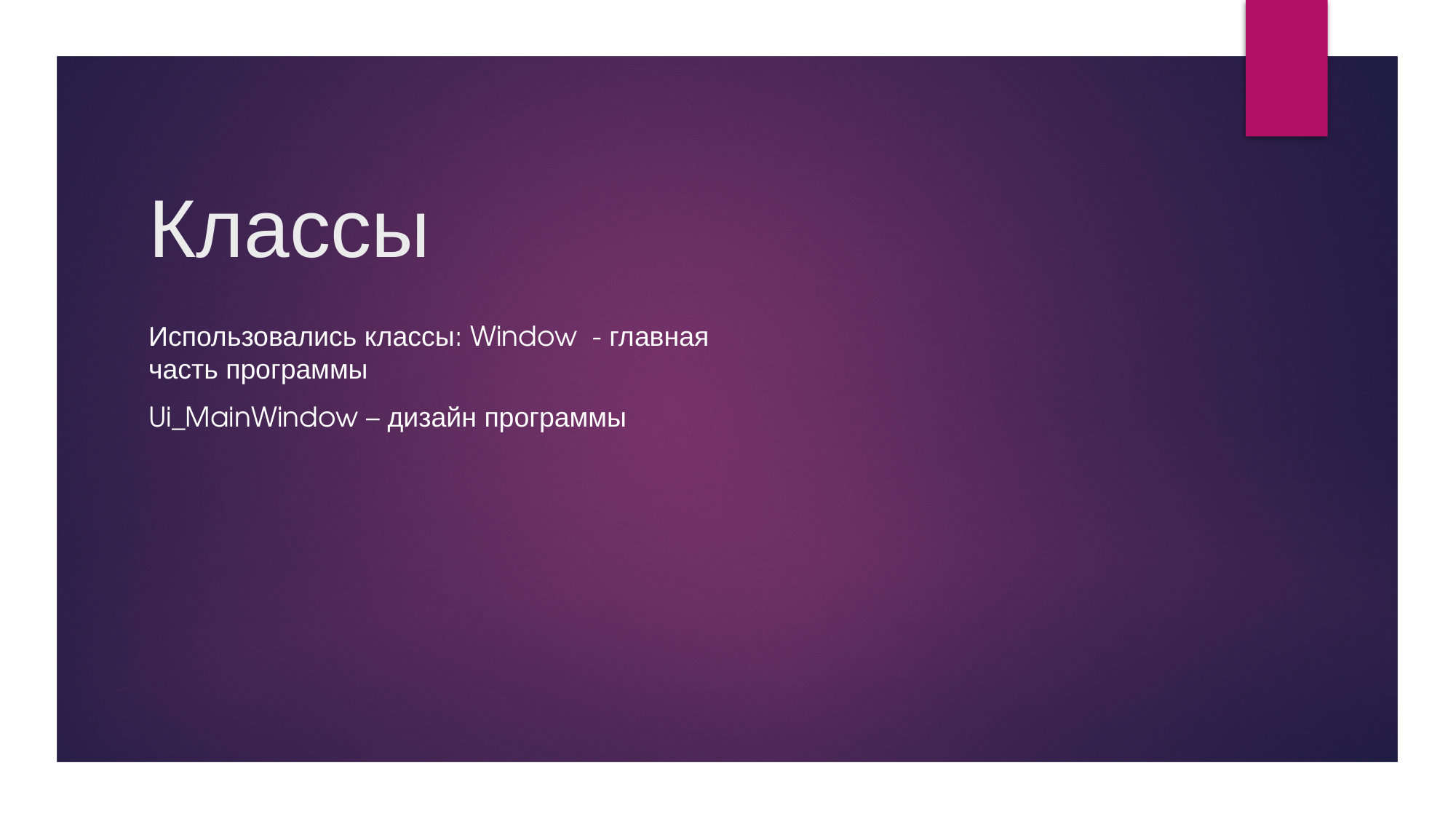

Классы
Использовались классы: Window  - главная часть программы
Ui_MainWindow – дизайн программы